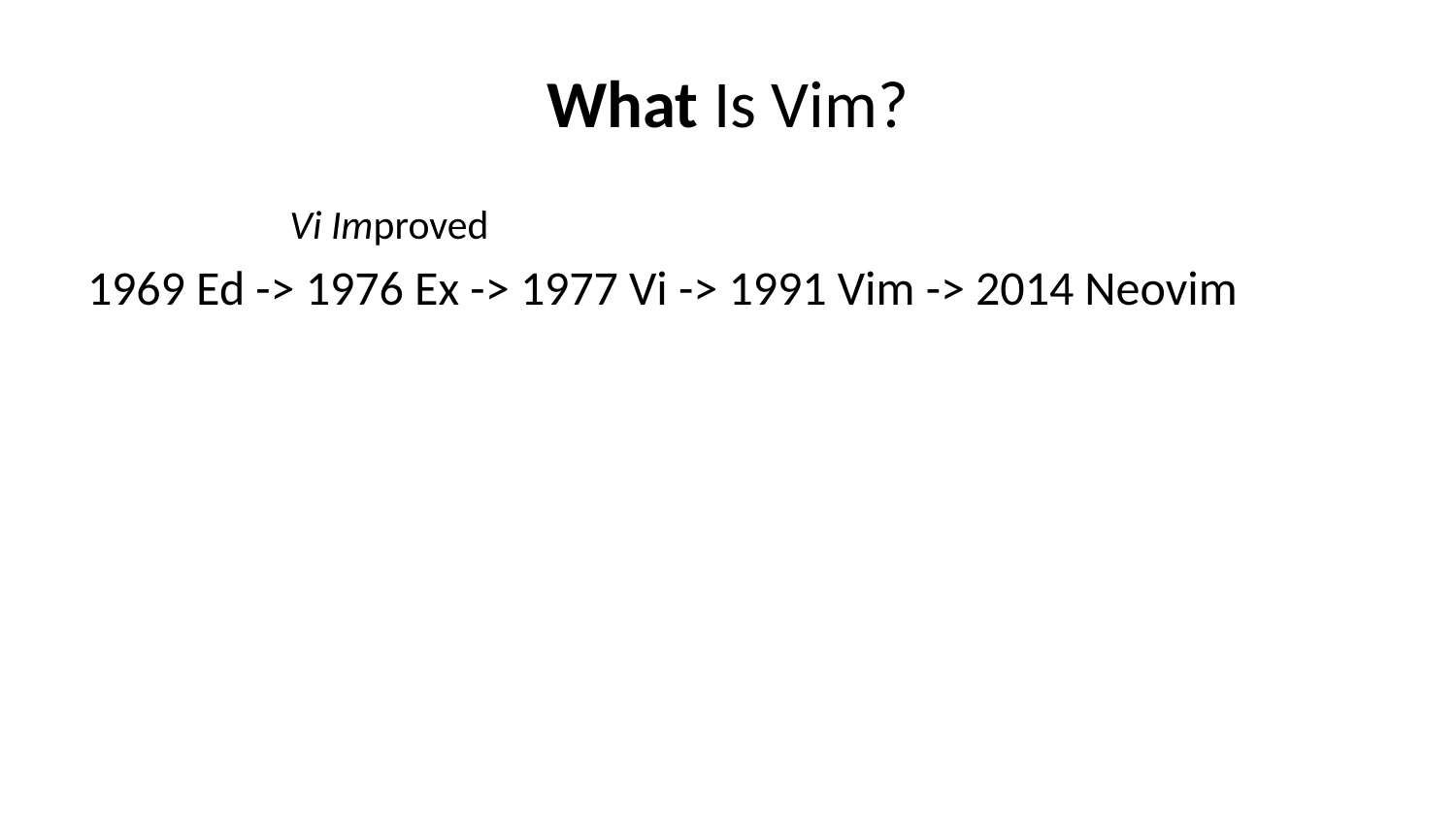

# What Is Vim?
Vi Improved
1969 Ed -> 1976 Ex -> 1977 Vi -> 1991 Vim -> 2014 Neovim